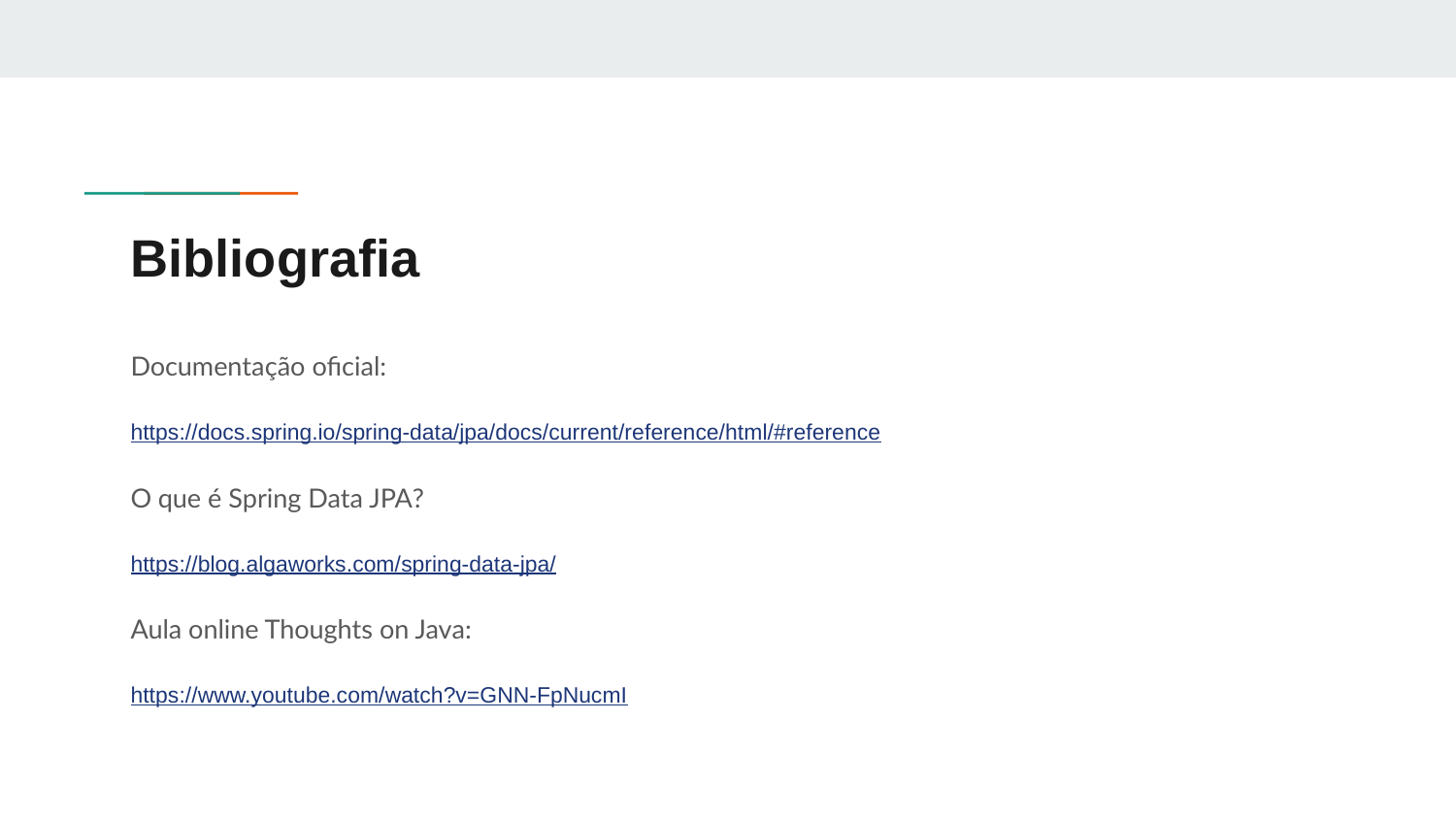

# Bibliografia
Documentação oficial:
https://docs.spring.io/spring-data/jpa/docs/current/reference/html/#reference
O que é Spring Data JPA?
https://blog.algaworks.com/spring-data-jpa/
Aula online Thoughts on Java:
https://www.youtube.com/watch?v=GNN-FpNucmI